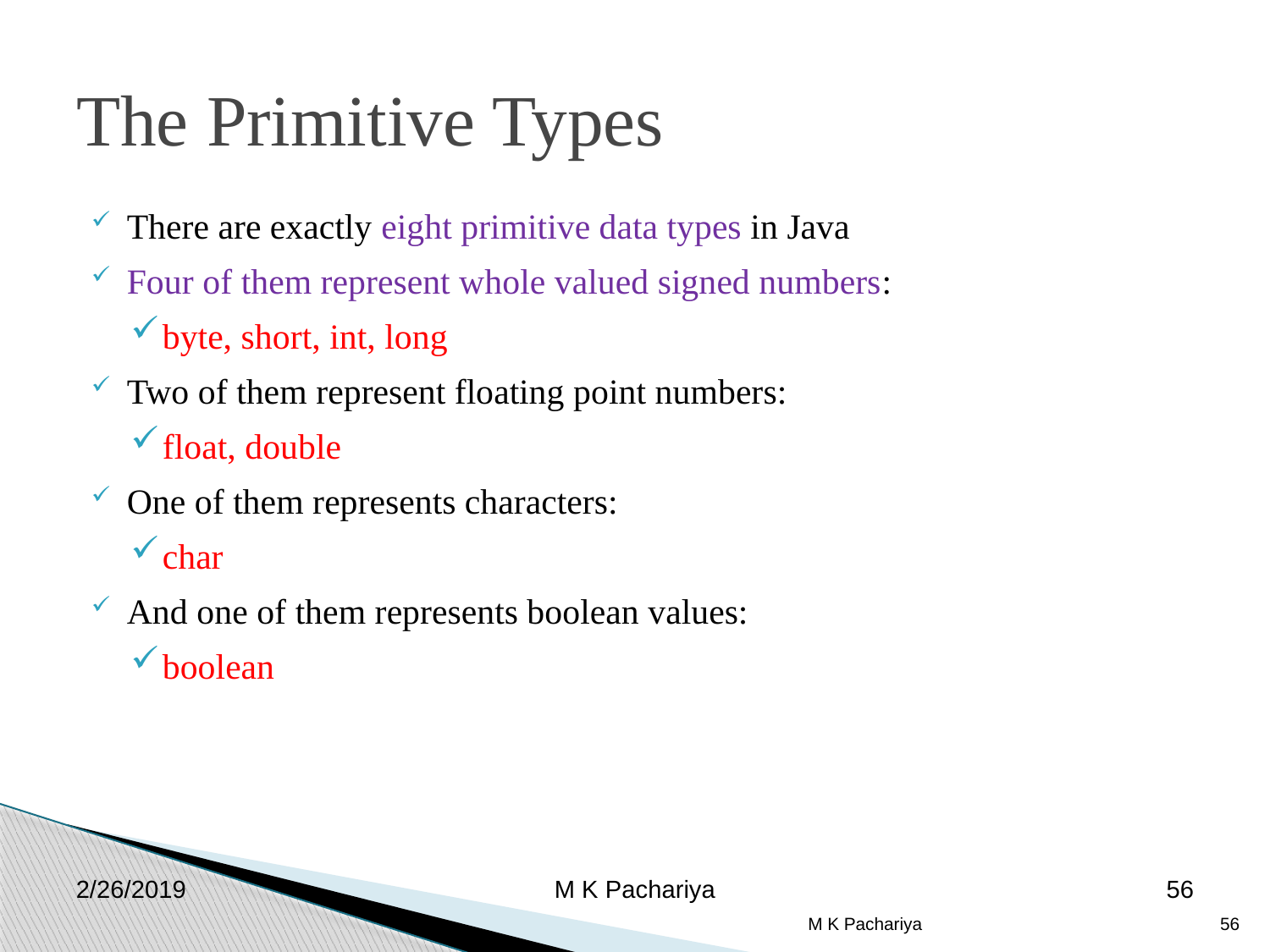

The Primitive Types
There are exactly eight primitive data types in Java
Four of them represent whole valued signed numbers:
byte, short, int, long
Two of them represent floating point numbers:
float, double
One of them represents characters:
char
And one of them represents boolean values:
boolean

2/26/2019
M K Pachariya
56
M K Pachariya
56